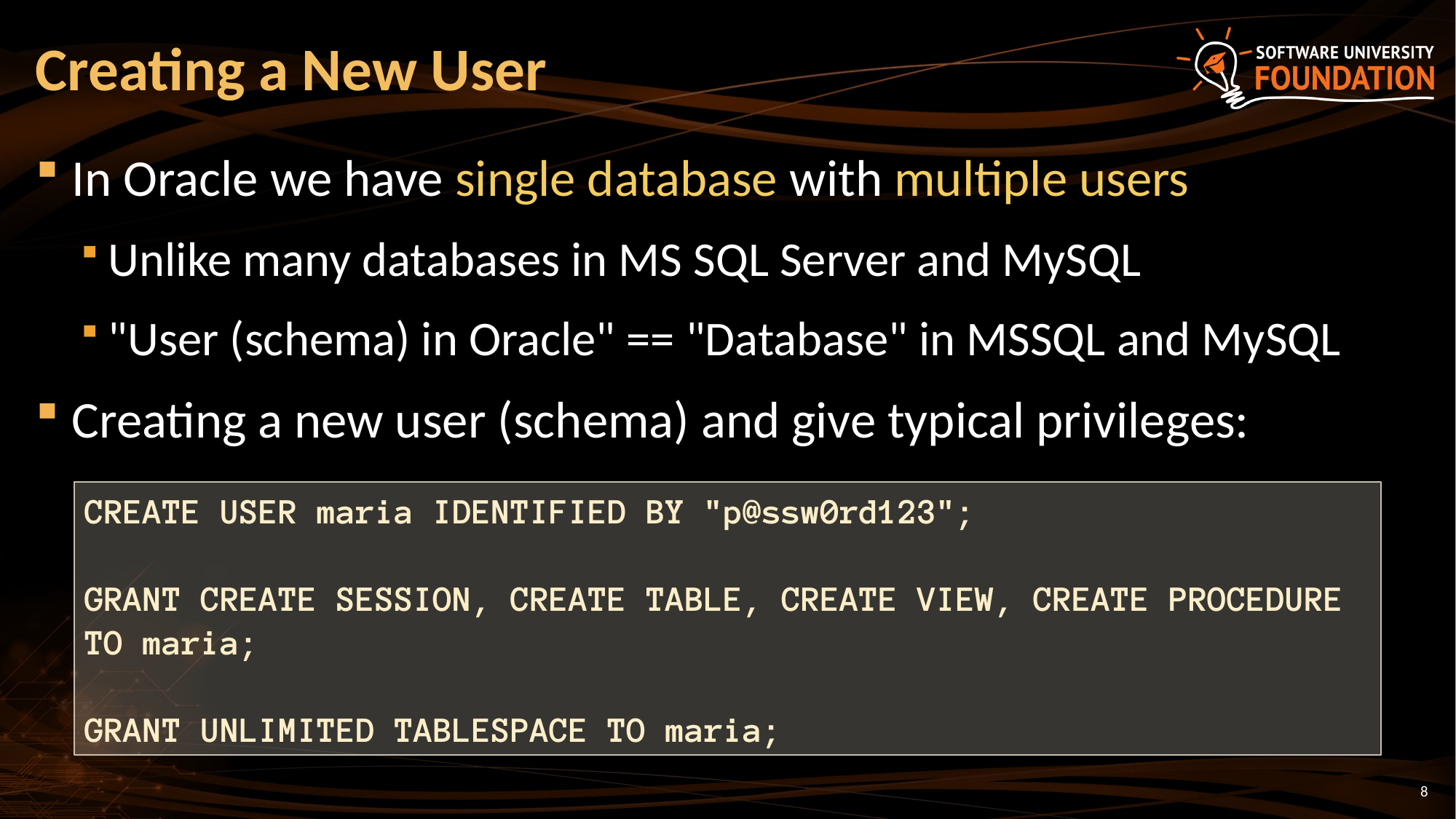

# Creating a New User
In Oracle we have single database with multiple users
Unlike many databases in MS SQL Server and MySQL
"User (schema) in Oracle" == "Database" in MSSQL and MySQL
Creating a new user (schema) and give typical privileges:

CREATE USER maria IDENTIFIED BY "p@ssw0rd123";

GRANT CREATE SESSION, CREATE TABLE, CREATE VIEW, CREATE PROCEDURE TO maria;

GRANT UNLIMITED TABLESPACE TO maria;
8